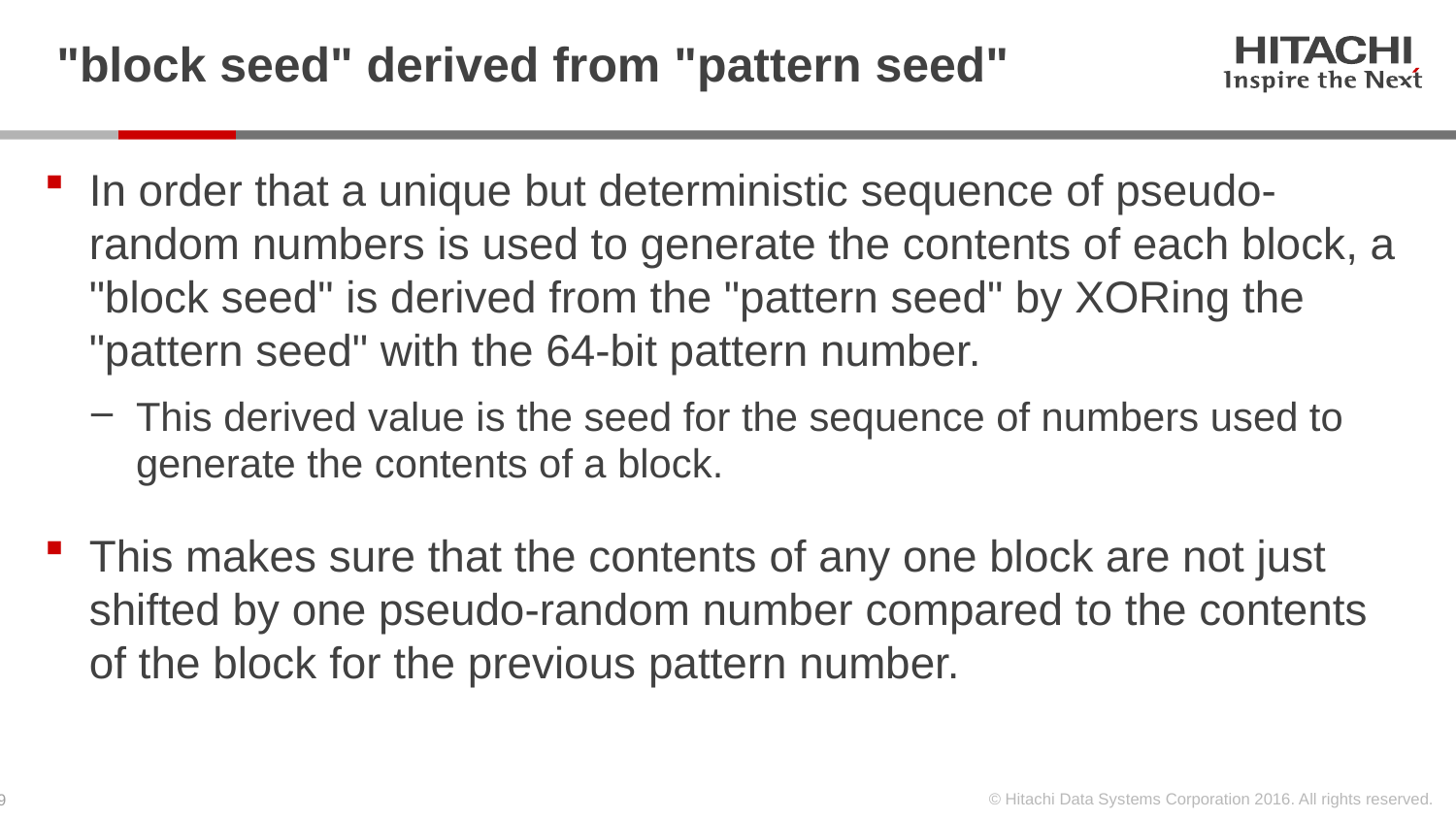

# "block seed" derived from "pattern seed"
In order that a unique but deterministic sequence of pseudo-random numbers is used to generate the contents of each block, a "block seed" is derived from the "pattern seed" by XORing the "pattern seed" with the 64-bit pattern number.
This derived value is the seed for the sequence of numbers used to generate the contents of a block.
This makes sure that the contents of any one block are not just shifted by one pseudo-random number compared to the contents of the block for the previous pattern number.